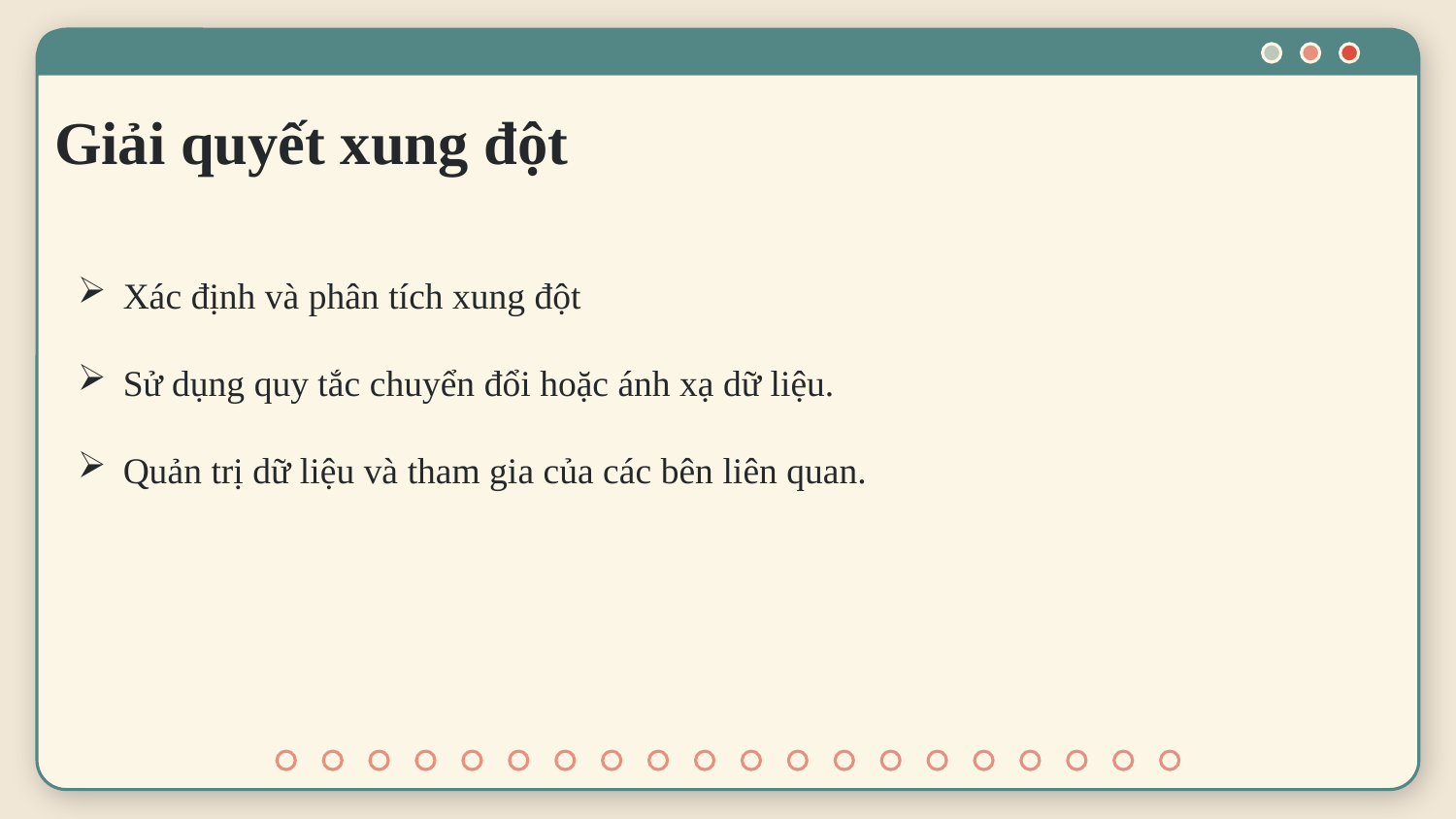

# Giải quyết xung đột
Xác định và phân tích xung đột

Sử dụng quy tắc chuyển đổi hoặc ánh xạ dữ liệu.

Quản trị dữ liệu và tham gia của các bên liên quan.